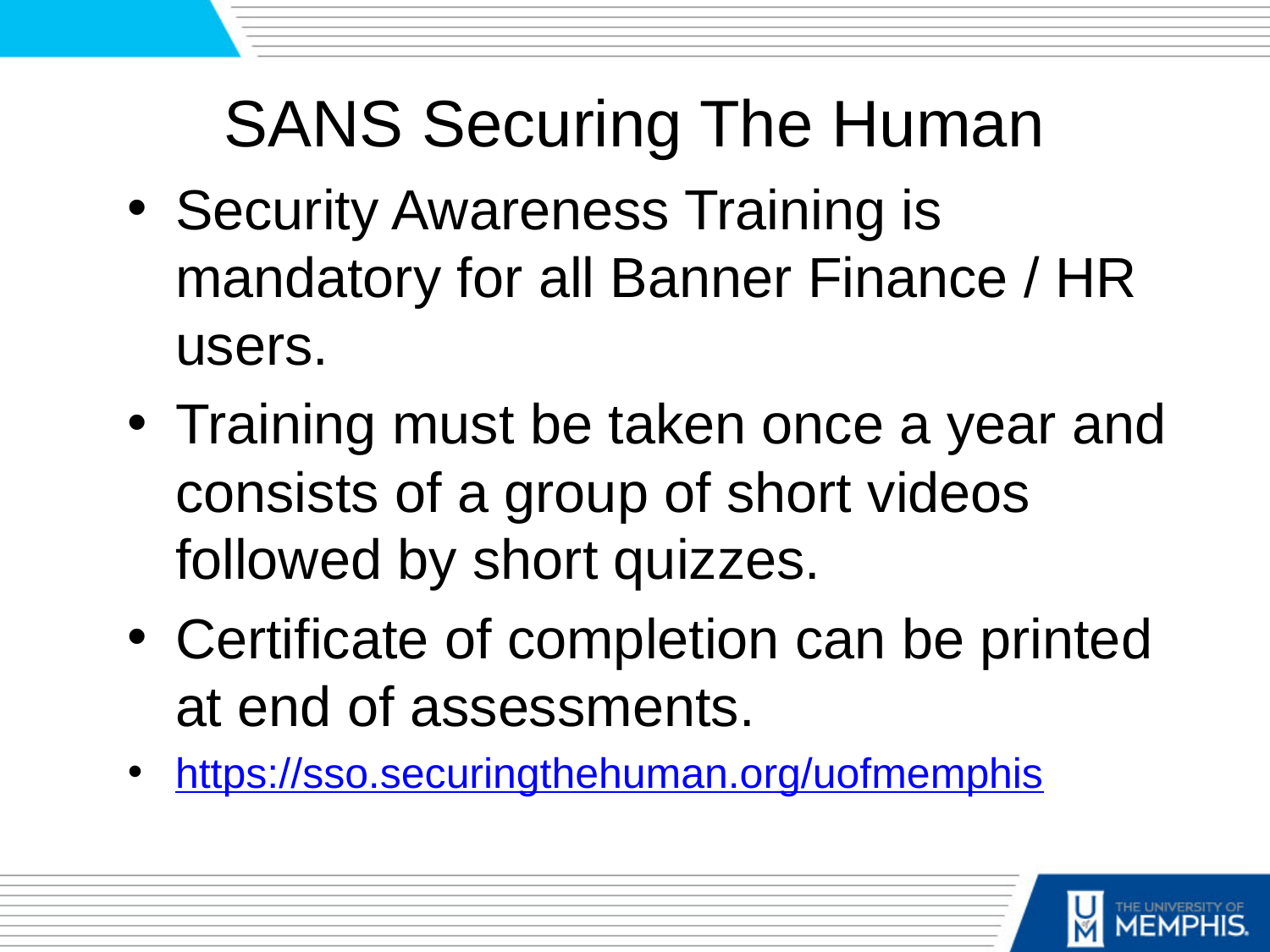

# SANS Securing The Human
Security Awareness Training is mandatory for all Banner Finance / HR users.
Training must be taken once a year and consists of a group of short videos followed by short quizzes.
Certificate of completion can be printed at end of assessments.
https://sso.securingthehuman.org/uofmemphis